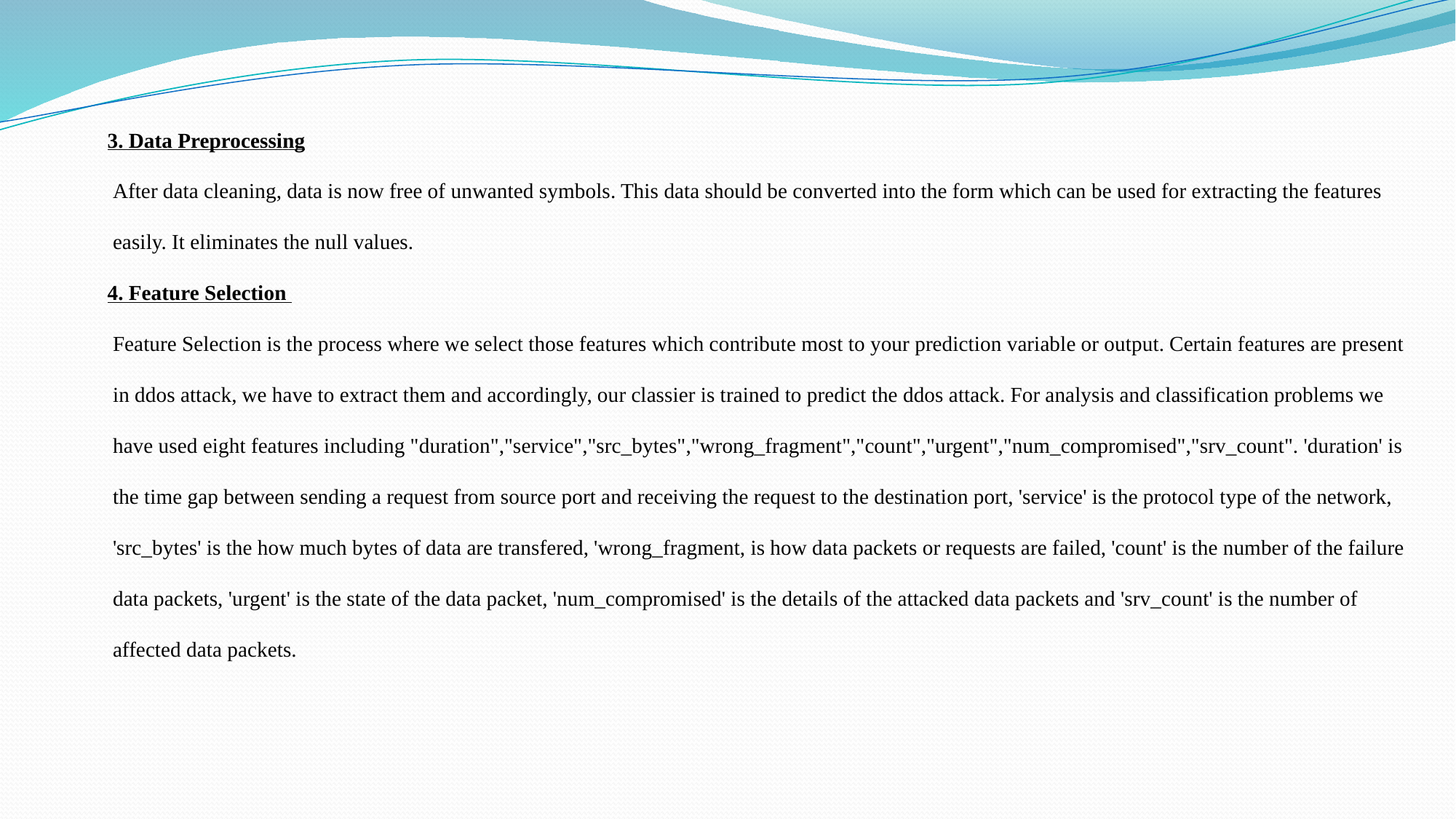

3. Data Preprocessing

 After data cleaning, data is now free of unwanted symbols. This data should be converted into the form which can be used for extracting the features

 easily. It eliminates the null values.

4. Feature Selection

 Feature Selection is the process where we select those features which contribute most to your prediction variable or output. Certain features are present

 in ddos attack, we have to extract them and accordingly, our classier is trained to predict the ddos attack. For analysis and classification problems we

 have used eight features including "duration","service","src_bytes","wrong_fragment","count","urgent","num_compromised","srv_count". 'duration' is

 the time gap between sending a request from source port and receiving the request to the destination port, 'service' is the protocol type of the network,

 'src_bytes' is the how much bytes of data are transfered, 'wrong_fragment, is how data packets or requests are failed, 'count' is the number of the failure

 data packets, 'urgent' is the state of the data packet, 'num_compromised' is the details of the attacked data packets and 'srv_count' is the number of

 affected data packets.